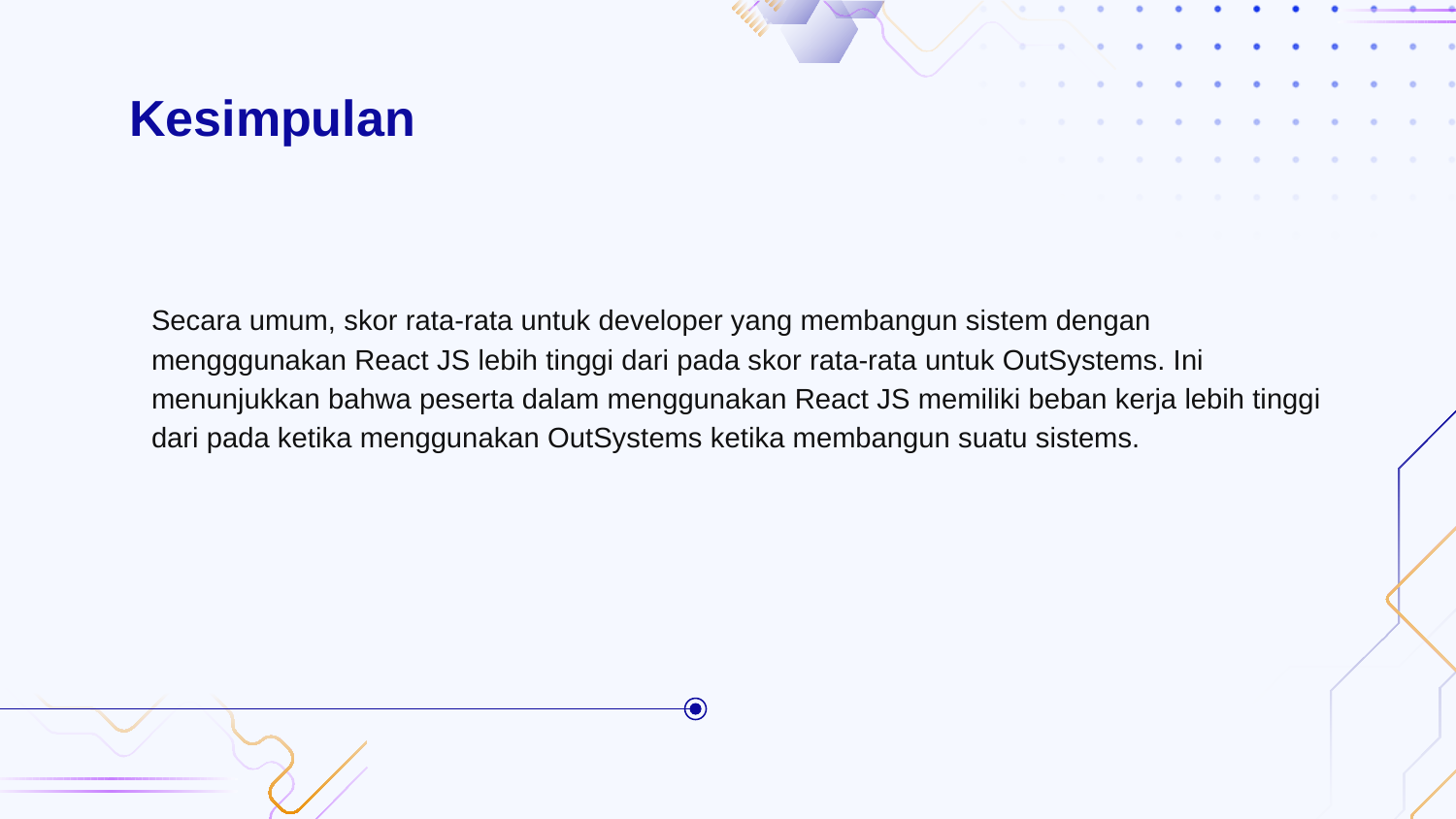

# Kesimpulan
Secara umum, skor rata-rata untuk developer yang membangun sistem dengan mengggunakan React JS lebih tinggi dari pada skor rata-rata untuk OutSystems. Ini menunjukkan bahwa peserta dalam menggunakan React JS memiliki beban kerja lebih tinggi dari pada ketika menggunakan OutSystems ketika membangun suatu sistems.